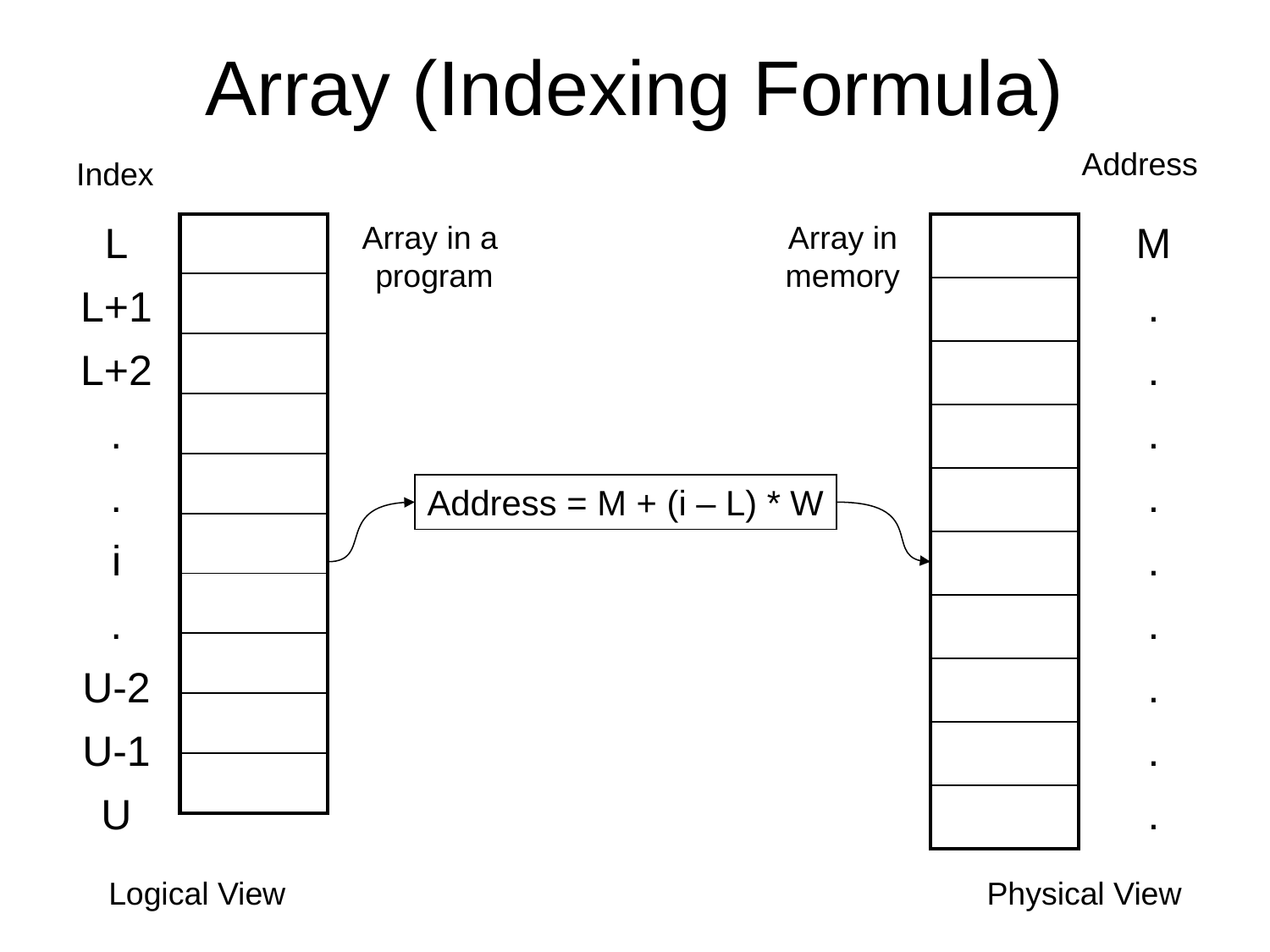

# Array (Indexing Formula)
Address
Index
Array in a
program
Array in
memory
| L |
| --- |
| L+1 |
| L+2 |
| . |
| . |
| i |
| . |
| U-2 |
| U-1 |
| U |
|  |
| --- |
|  |
|  |
|  |
|  |
|  |
|  |
|  |
|  |
|  |
|  |
| --- |
|  |
|  |
|  |
|  |
|  |
|  |
|  |
|  |
|  |
| M |
| --- |
| . |
| . |
| . |
| . |
| . |
| . |
| . |
| . |
| . |
Address = M + (i – L) * W
Logical View
Physical View